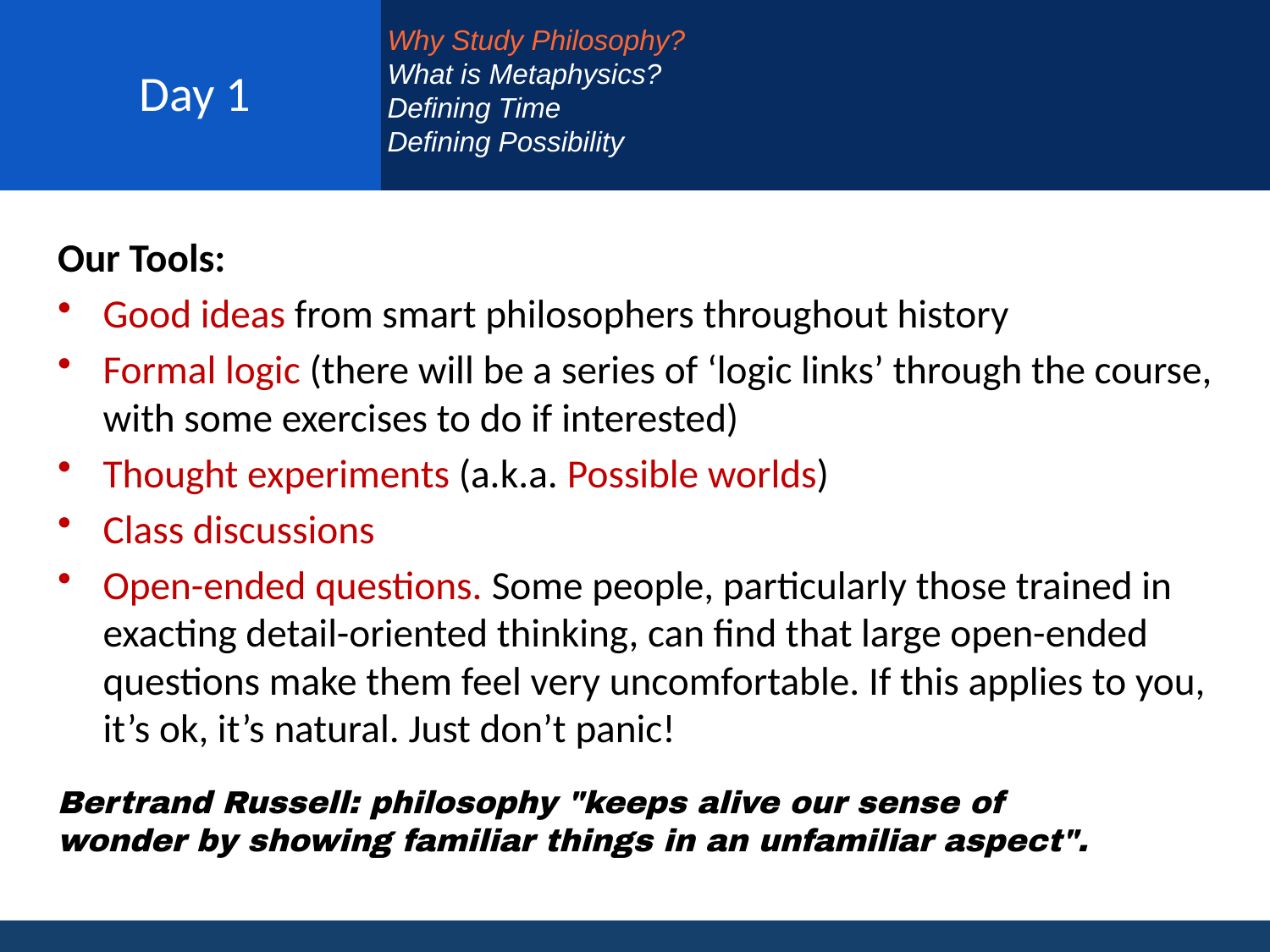

# Day 1
Why Study Philosophy?
What is Metaphysics?
Defining Time
Defining Possibility

Our Tools:
Good ideas from smart philosophers throughout history
Formal logic (there will be a series of ‘logic links’ through the course, with some exercises to do if interested)
Thought experiments (a.k.a. Possible worlds)
Class discussions
Open-ended questions. Some people, particularly those trained in exacting detail-oriented thinking, can find that large open-ended questions make them feel very uncomfortable. If this applies to you, it’s ok, it’s natural. Just don’t panic!

Bertrand Russell: philosophy "keeps alive our sense of wonder by showing familiar things in an unfamiliar aspect".